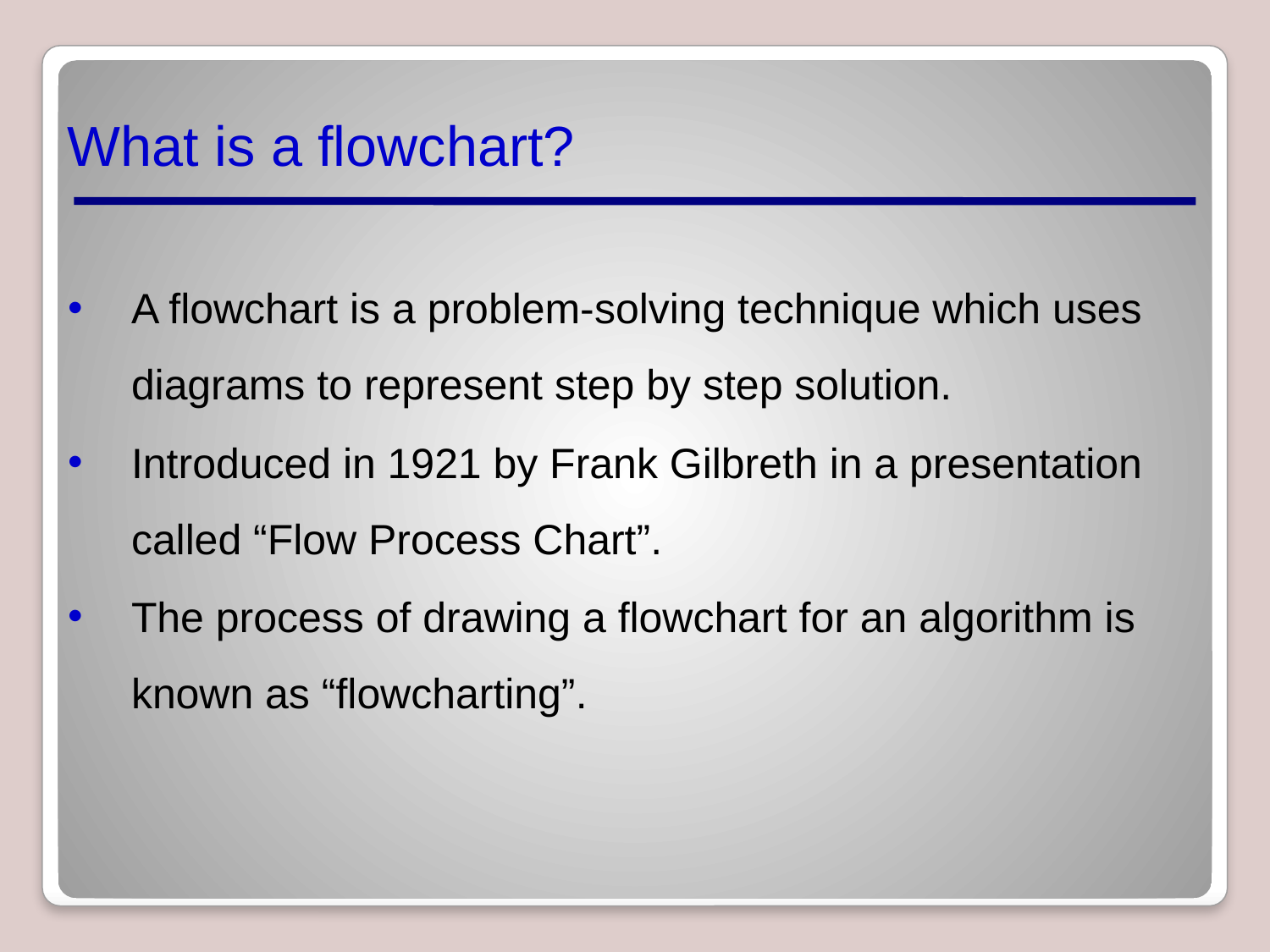

# What is a flowchart?
A flowchart is a problem-solving technique which uses diagrams to represent step by step solution.
Introduced in 1921 by Frank Gilbreth in a presentation called “Flow Process Chart”.
The process of drawing a flowchart for an algorithm is known as “flowcharting”.